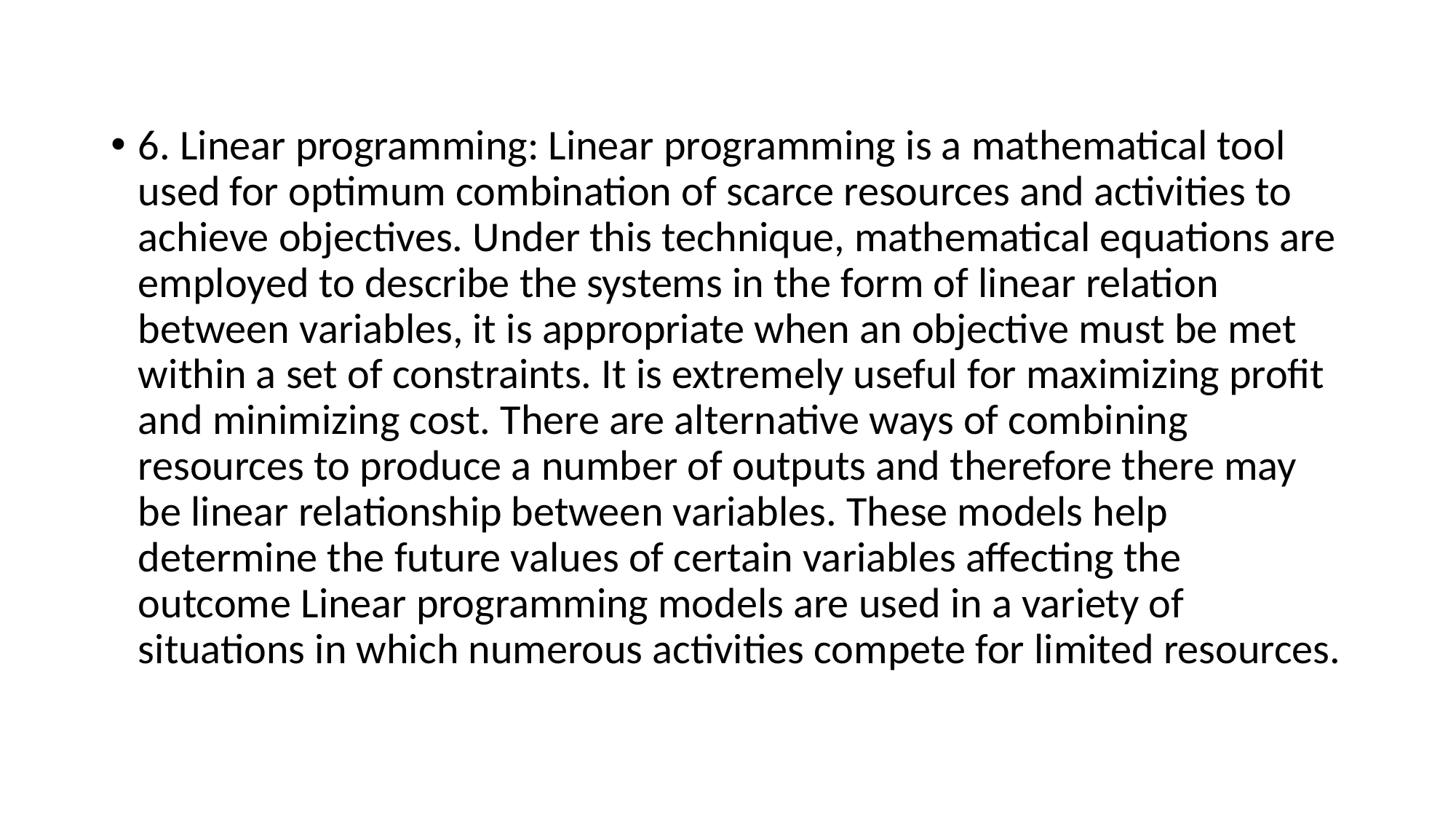

#
6. Linear programming: Linear programming is a mathematical tool used for optimum combination of scarce resources and activities to achieve objectives. Under this technique, mathematical equations are employed to describe the systems in the form of linear relation between variables, it is appropriate when an objective must be met within a set of constraints. It is extremely useful for maximizing profit and minimizing cost. There are alternative ways of combining resources to produce a number of outputs and therefore there may be linear relationship between variables. These models help determine the future values of certain variables affecting the outcome Linear programming models are used in a variety of situations in which numerous activities compete for limited resources.